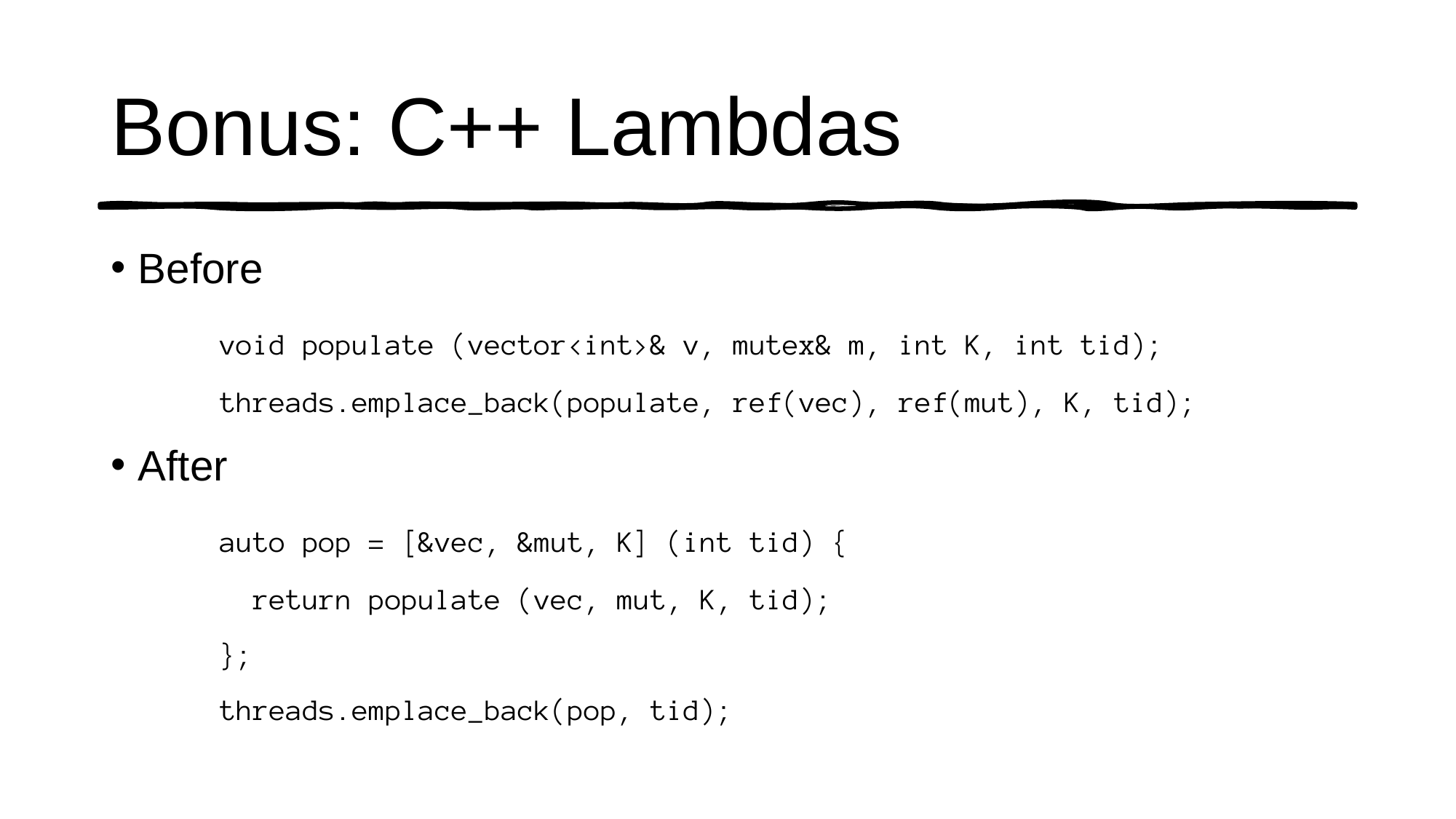

# Bonus: C++ Lambdas
Before
	void populate (vector<int>& v, mutex& m, int K, int tid);
	threads.emplace_back(populate, ref(vec), ref(mut), K, tid);
After
	auto pop = [&vec, &mut, K] (int tid) {
	  return populate (vec, mut, K, tid);
	};
	threads.emplace_back(pop, tid);